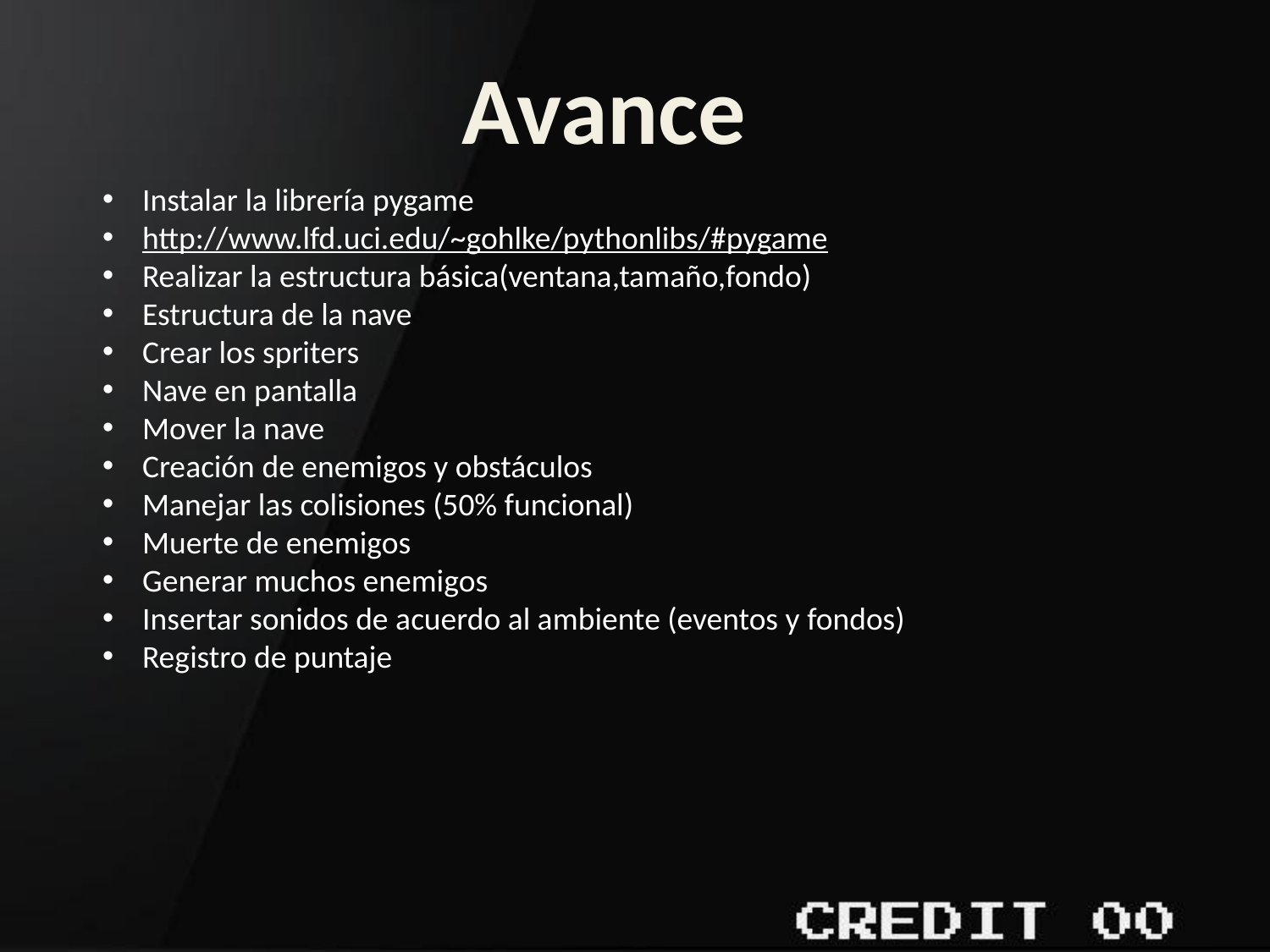

Avance
Instalar la librería pygame
http://www.lfd.uci.edu/~gohlke/pythonlibs/#pygame
Realizar la estructura básica(ventana,tamaño,fondo)
Estructura de la nave
Crear los spriters
Nave en pantalla
Mover la nave
Creación de enemigos y obstáculos
Manejar las colisiones (50% funcional)
Muerte de enemigos
Generar muchos enemigos
Insertar sonidos de acuerdo al ambiente (eventos y fondos)
Registro de puntaje